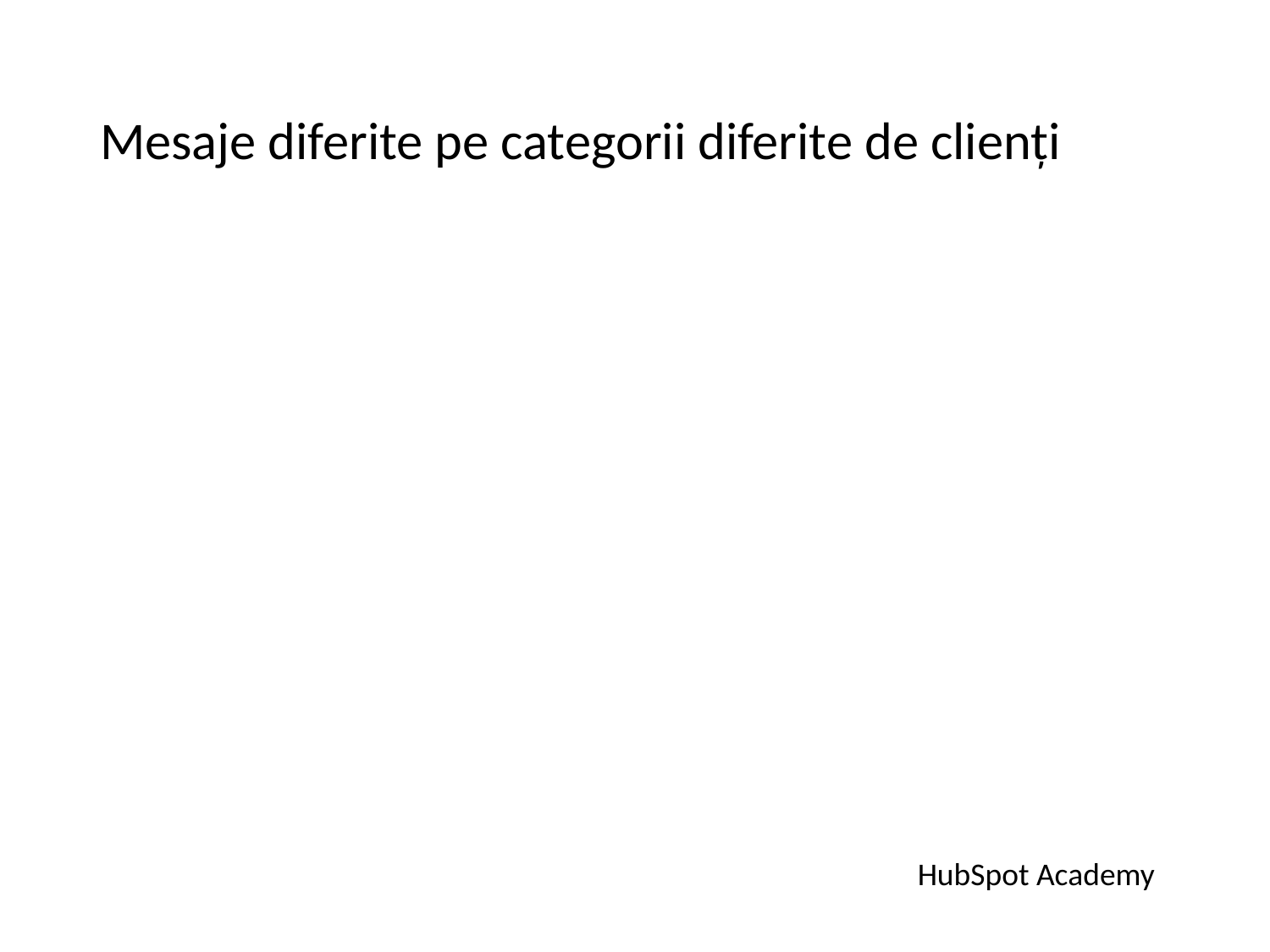

# Mesaje diferite pe categorii diferite de clienți
HubSpot Academy